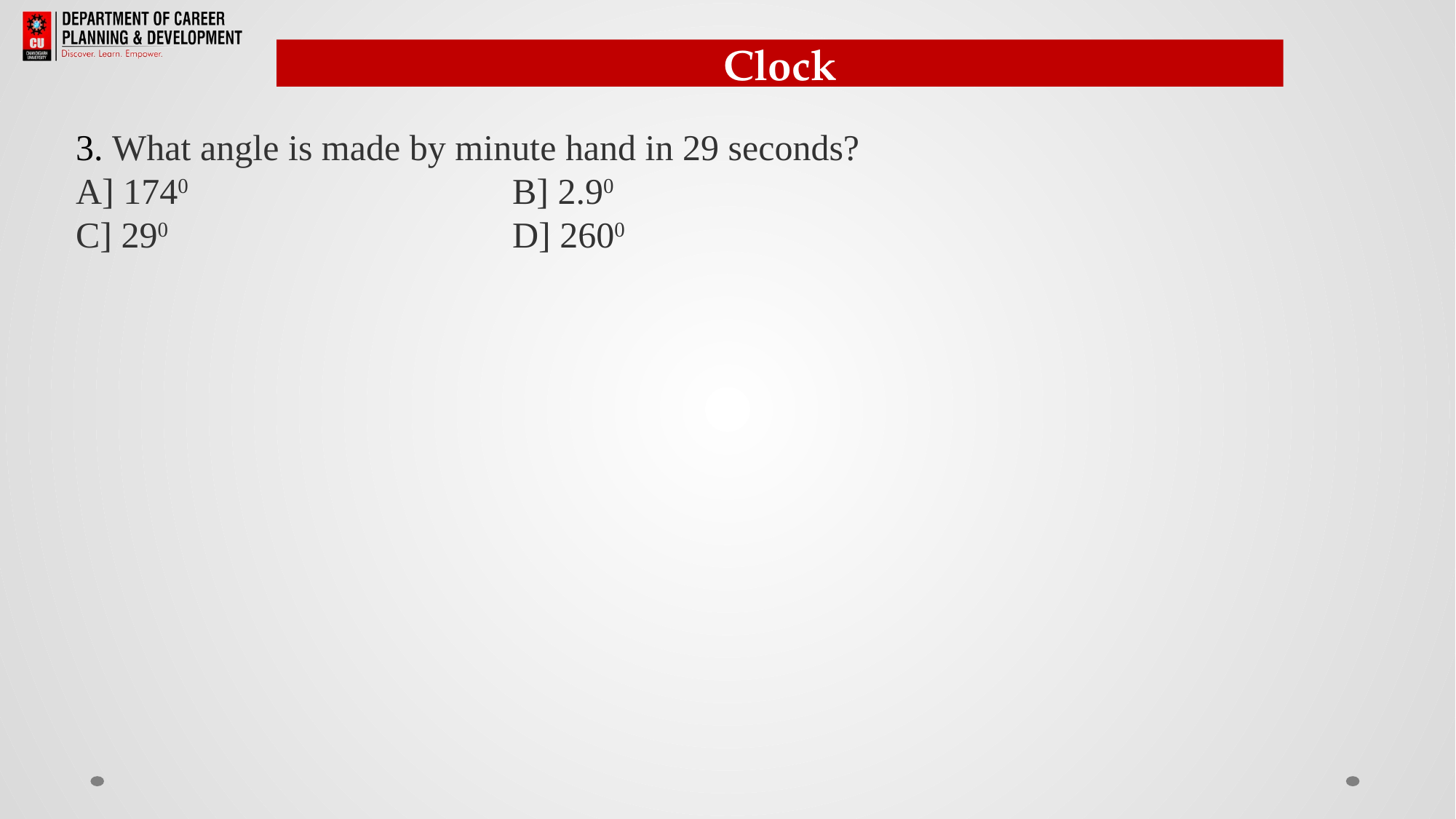

Clock
3. What angle is made by minute hand in 29 seconds?
A] 1740              		B] 2.90
C] 290 				D] 2600